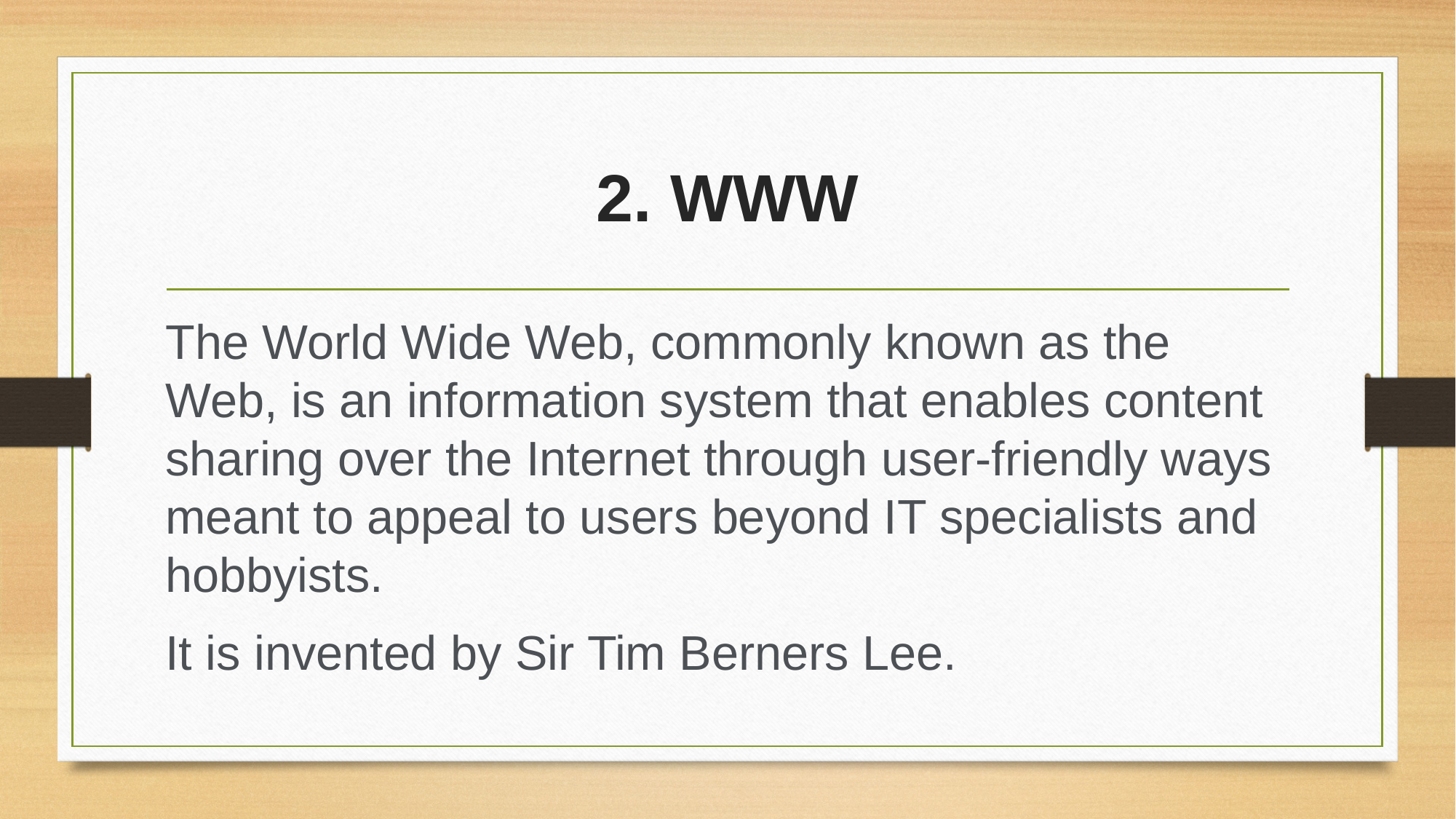

# 2. WWW
The World Wide Web, commonly known as the Web, is an information system that enables content sharing over the Internet through user-friendly ways meant to appeal to users beyond IT specialists and hobbyists.
It is invented by Sir Tim Berners Lee.